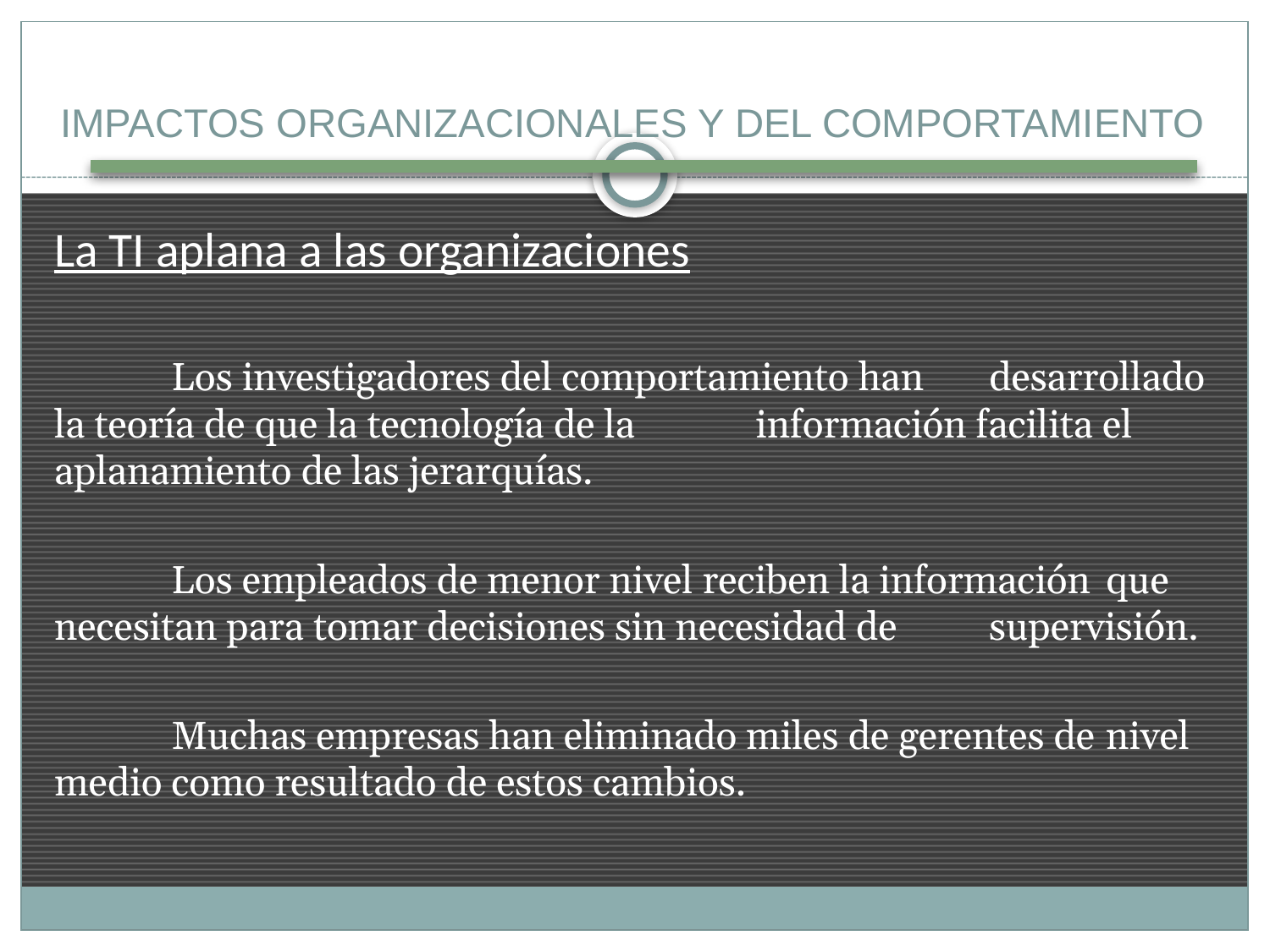

# IMPACTOS ORGANIZACIONALES Y DEL COMPORTAMIENTO
La TI aplana a las organizaciones

	Los investigadores del comportamiento han 	desarrollado la teoría de que la tecnología de la 	información facilita el aplanamiento de las jerarquías.

	Los empleados de menor nivel reciben la información 	que necesitan para tomar decisiones sin necesidad de 	supervisión.

	Muchas empresas han eliminado miles de gerentes de 	nivel medio como resultado de estos cambios.